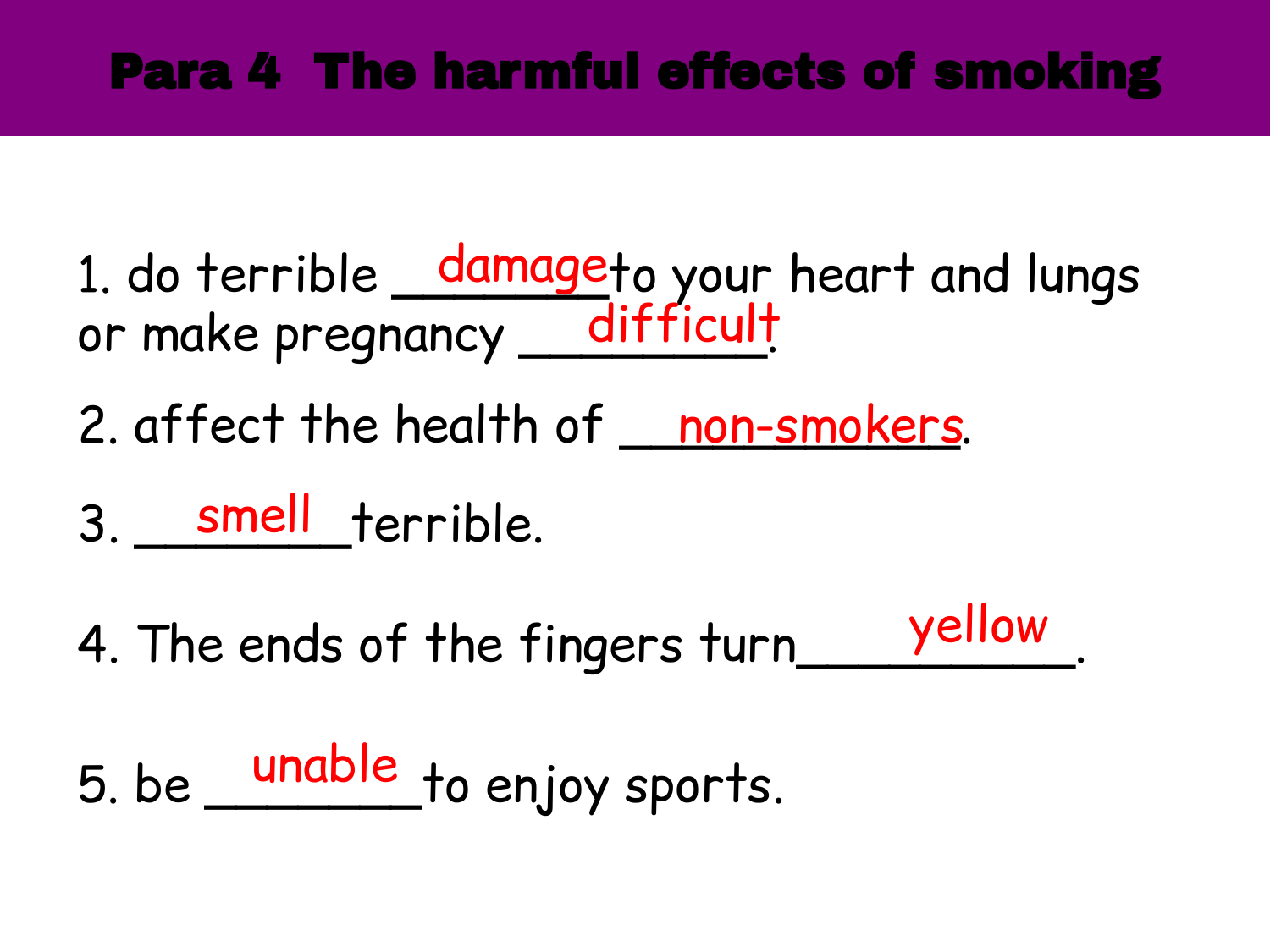

# Para 4  The harmful effects of smoking
damage
1. do terrible _______to your heart and lungs or make pregnancy ________.
difficult
2. affect the health of ___________.
non-smokers
smell
3. _______terrible.
yellow
4. The ends of the fingers turn_________.
unable
5. be _______to enjoy sports.